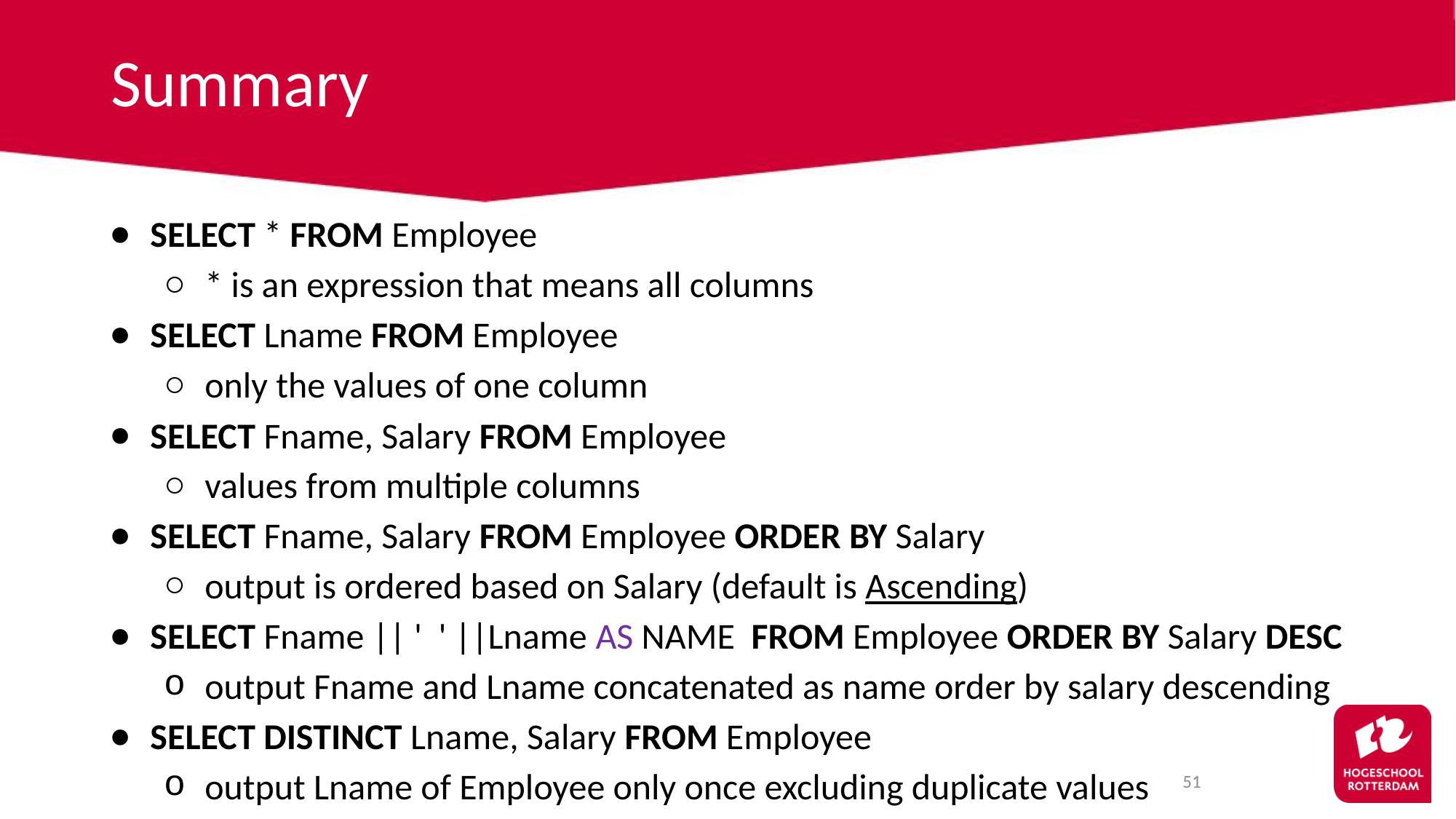

# Summary
SELECT * FROM Employee
* is an expression that means all columns
SELECT Lname FROM Employee
only the values of one column
SELECT Fname, Salary FROM Employee
values from multiple columns
SELECT Fname, Salary FROM Employee ORDER BY Salary
output is ordered based on Salary (default is Ascending)
SELECT Fname || '  ' ||Lname AS NAME  FROM Employee ORDER BY Salary DESC
output Fname and Lname concatenated as name order by salary descending
SELECT DISTINCT Lname, Salary FROM Employee
output Lname of Employee only once excluding duplicate values
51